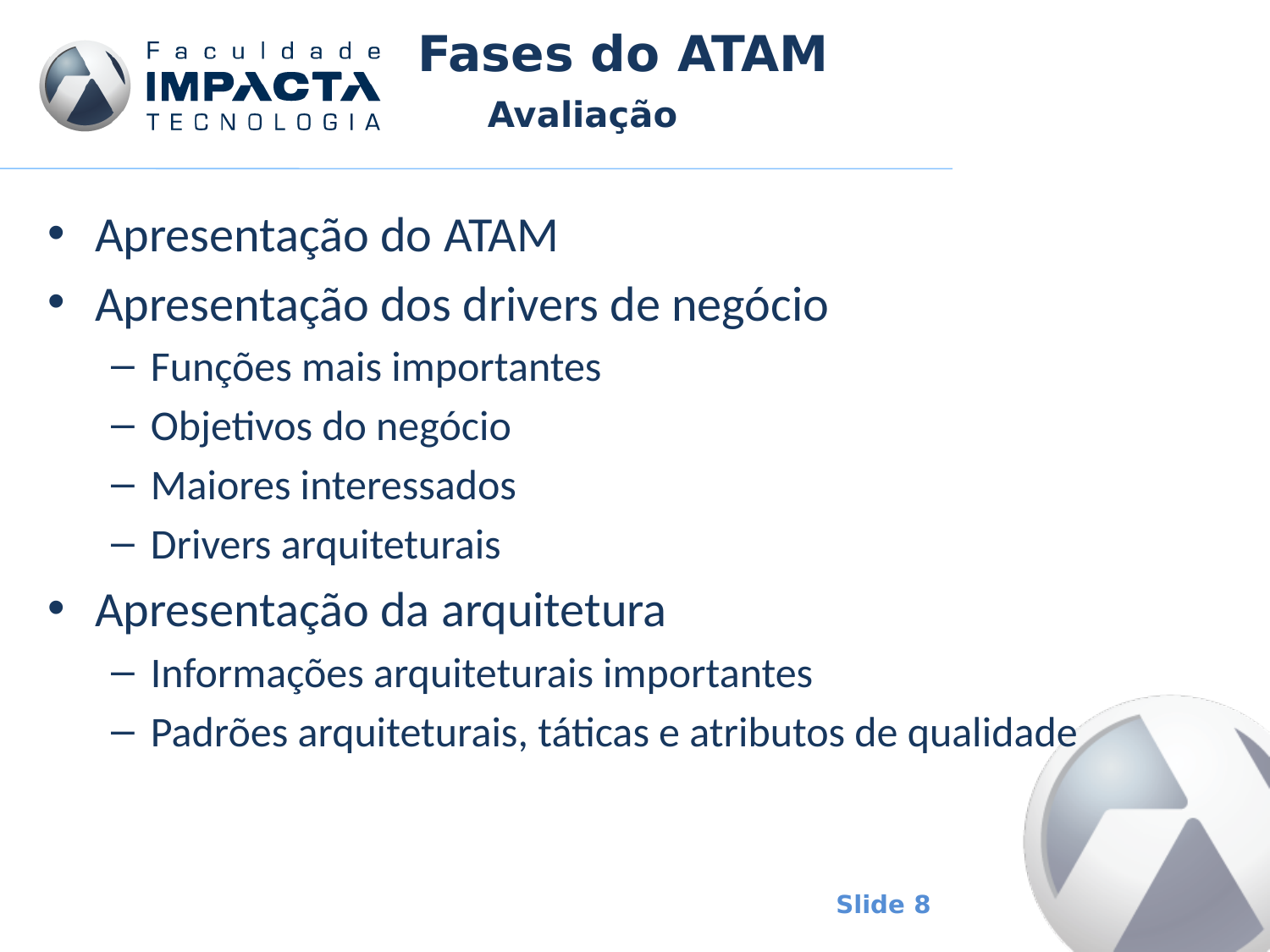

# Fases do ATAM
Avaliação
Apresentação do ATAM
Apresentação dos drivers de negócio
Funções mais importantes
Objetivos do negócio
Maiores interessados
Drivers arquiteturais
Apresentação da arquitetura
Informações arquiteturais importantes
Padrões arquiteturais, táticas e atributos de qualidade